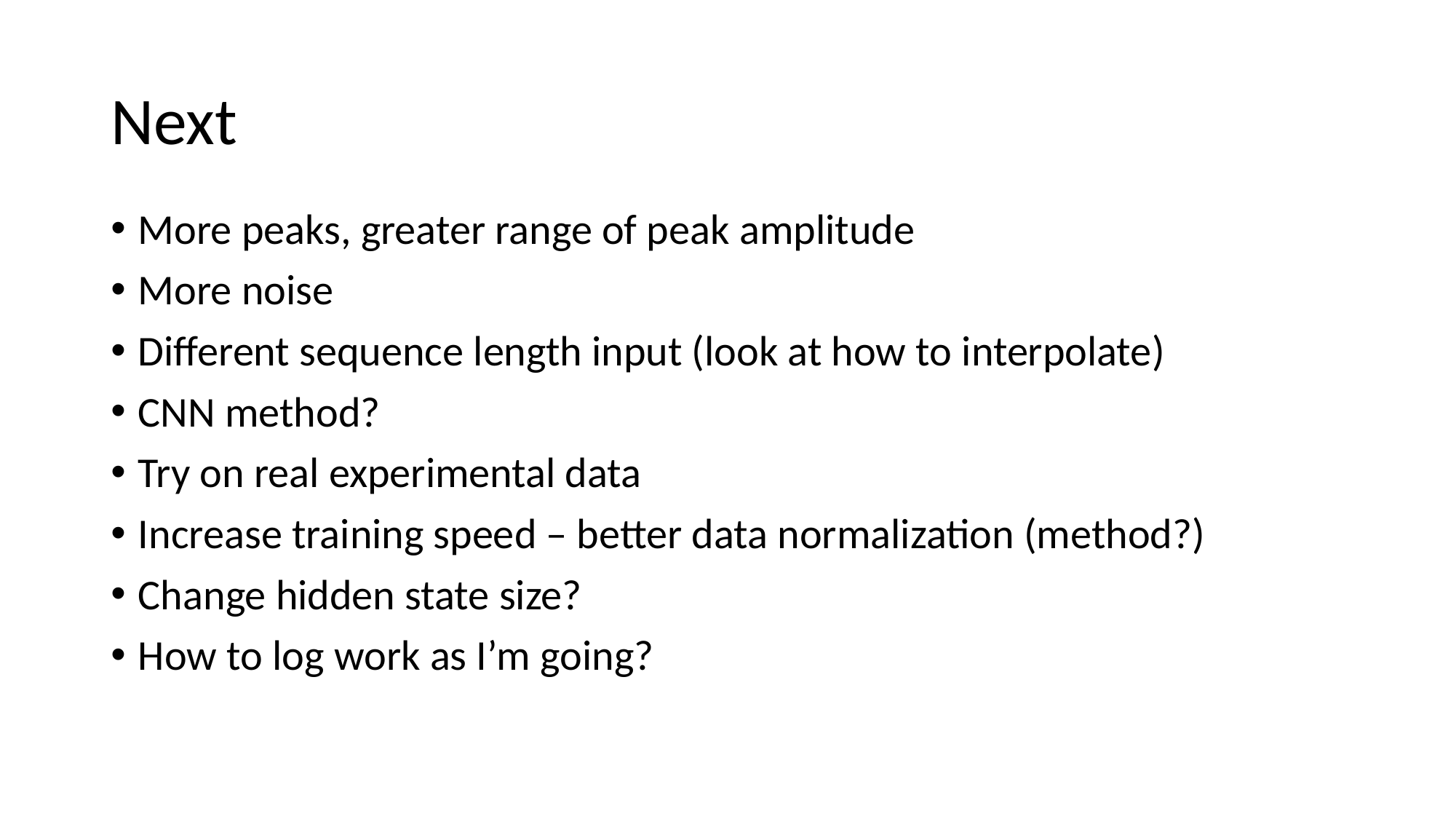

# Next
More peaks, greater range of peak amplitude
More noise
Different sequence length input (look at how to interpolate)
CNN method?
Try on real experimental data
Increase training speed – better data normalization (method?)
Change hidden state size?
How to log work as I’m going?